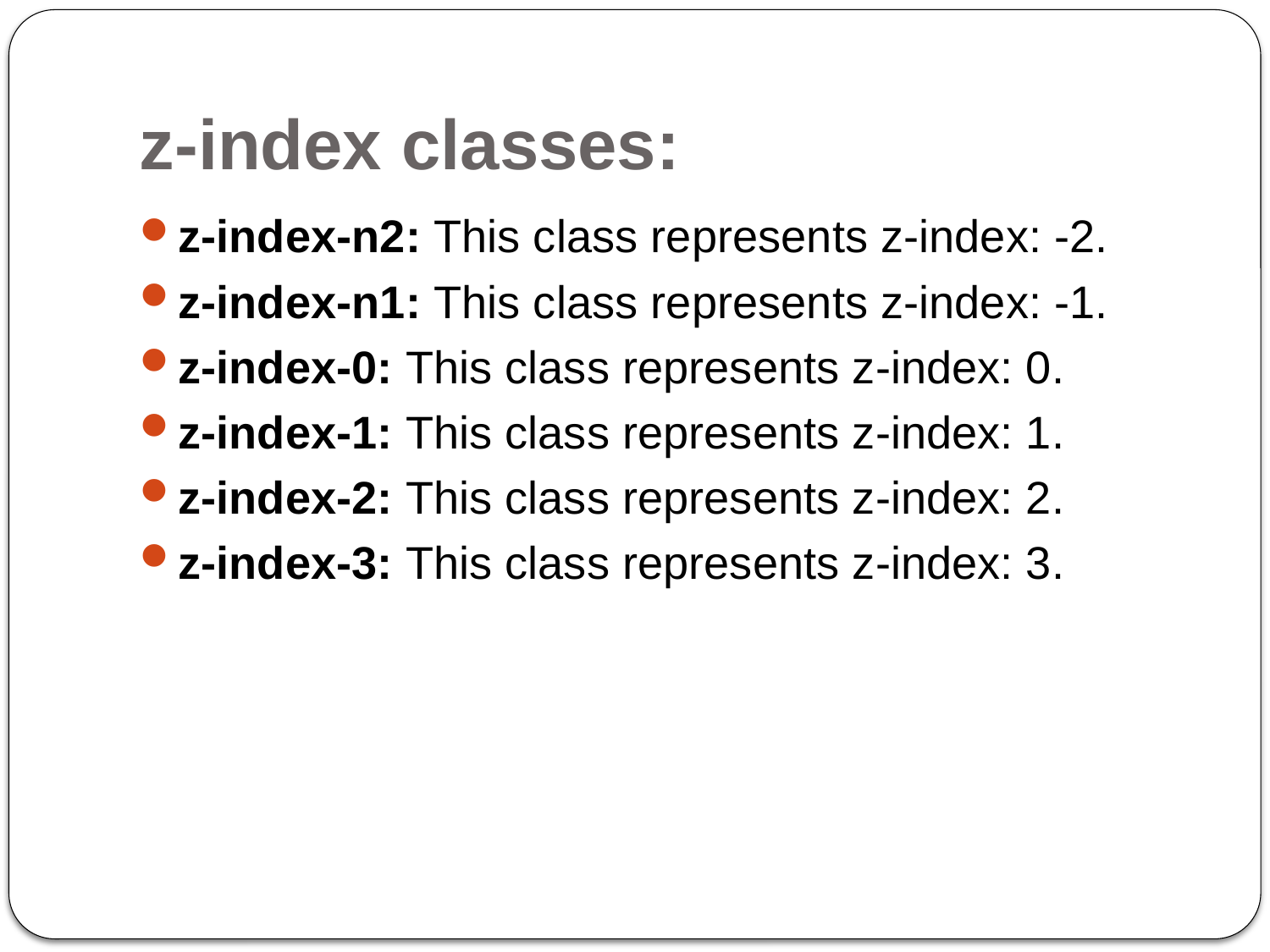

# z-index classes:
z-index-n2: This class represents z-index: -2.
z-index-n1: This class represents z-index: -1.
z-index-0: This class represents z-index: 0.
z-index-1: This class represents z-index: 1.
z-index-2: This class represents z-index: 2.
z-index-3: This class represents z-index: 3.